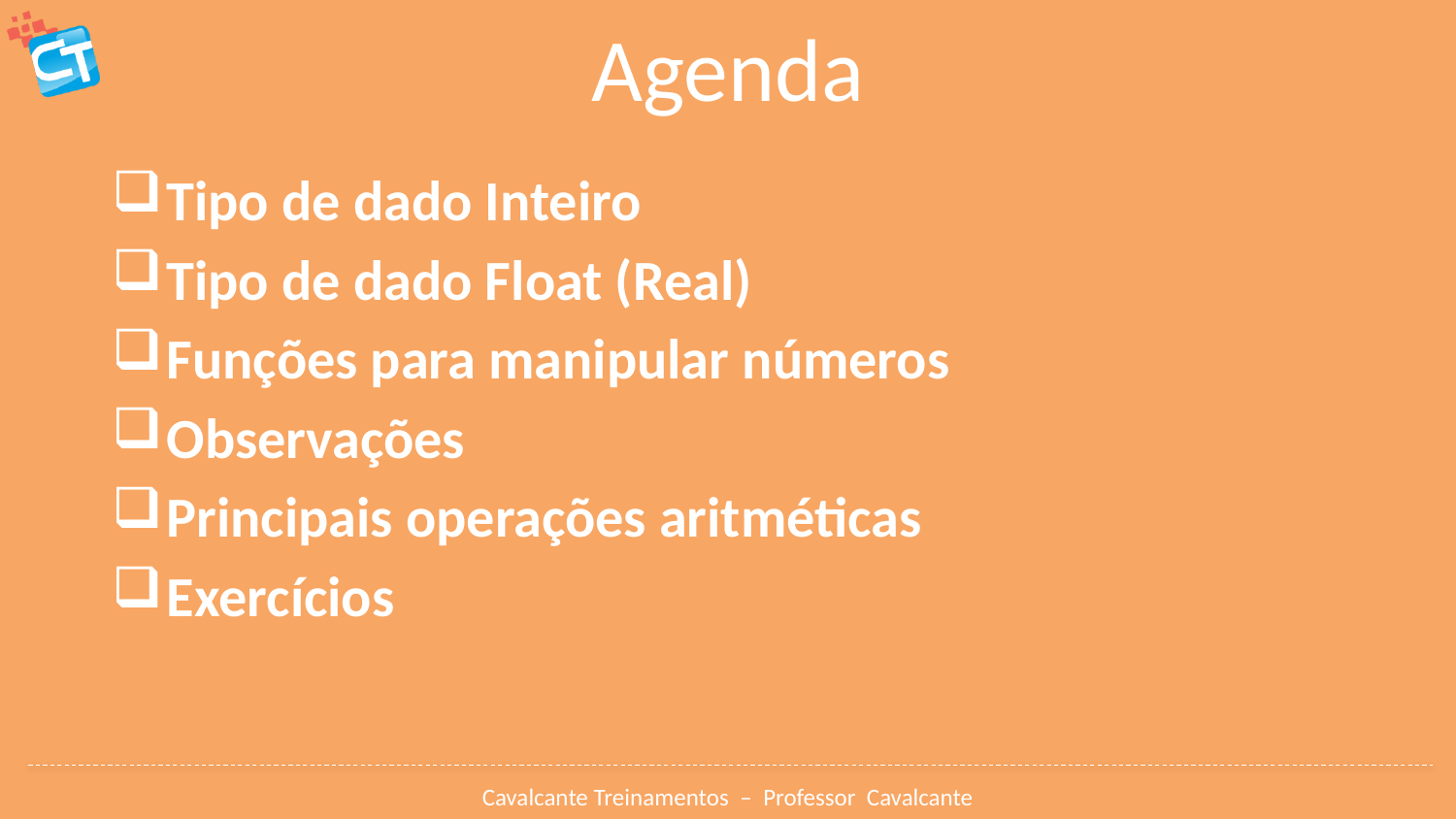

# Agenda
Tipo de dado Inteiro
Tipo de dado Float (Real)
Funções para manipular números
Observações
Principais operações aritméticas
Exercícios